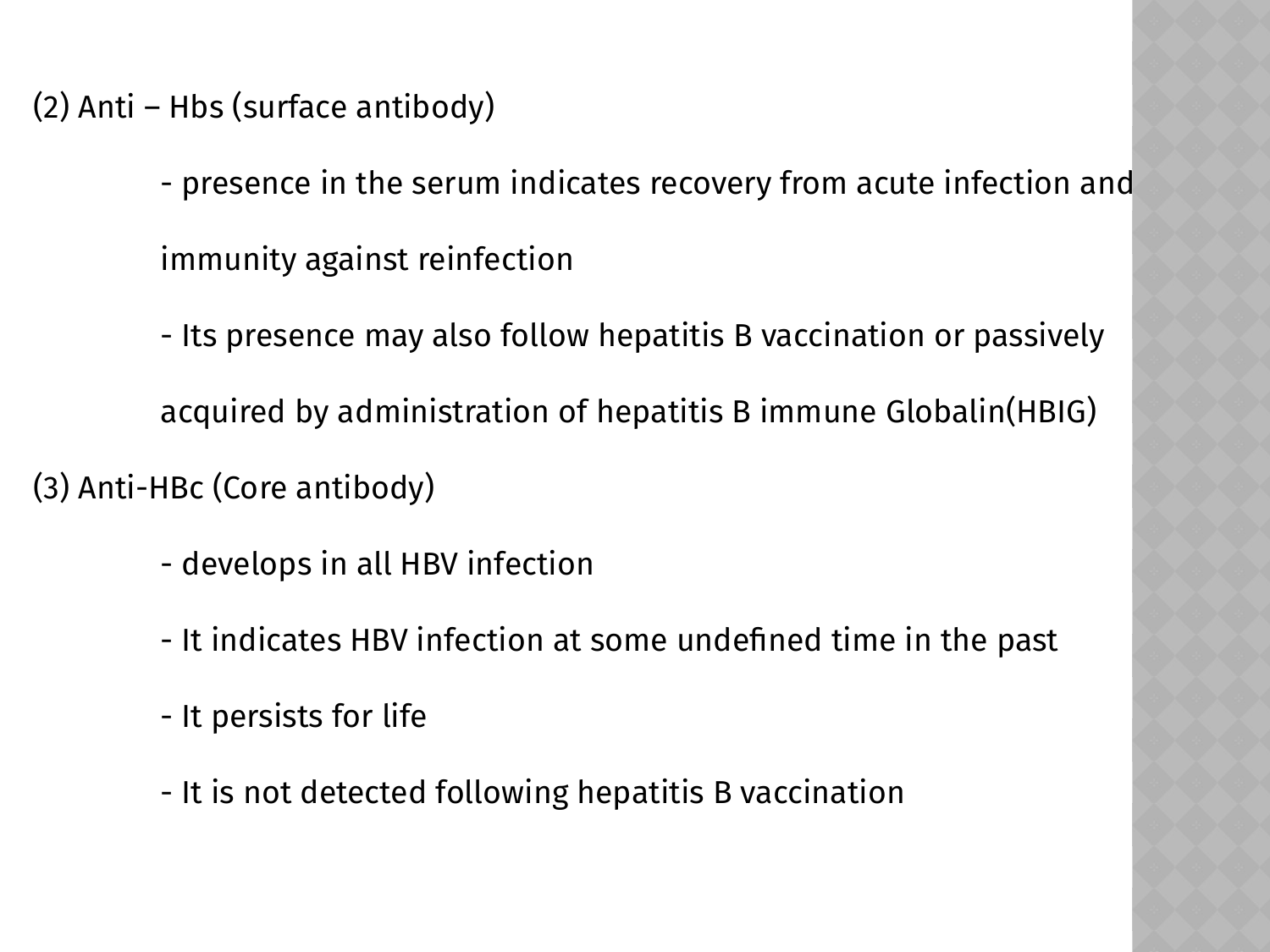

(2) Anti – Hbs (surface antibody)
	- presence in the serum indicates recovery from acute infection and 	immunity against reinfection
	- Its presence may also follow hepatitis B vaccination or passively 	acquired by administration of hepatitis B immune Globalin(HBIG)
(3) Anti-HBc (Core antibody)
	- develops in all HBV infection
	- It indicates HBV infection at some undefined time in the past
	- It persists for life
	- It is not detected following hepatitis B vaccination